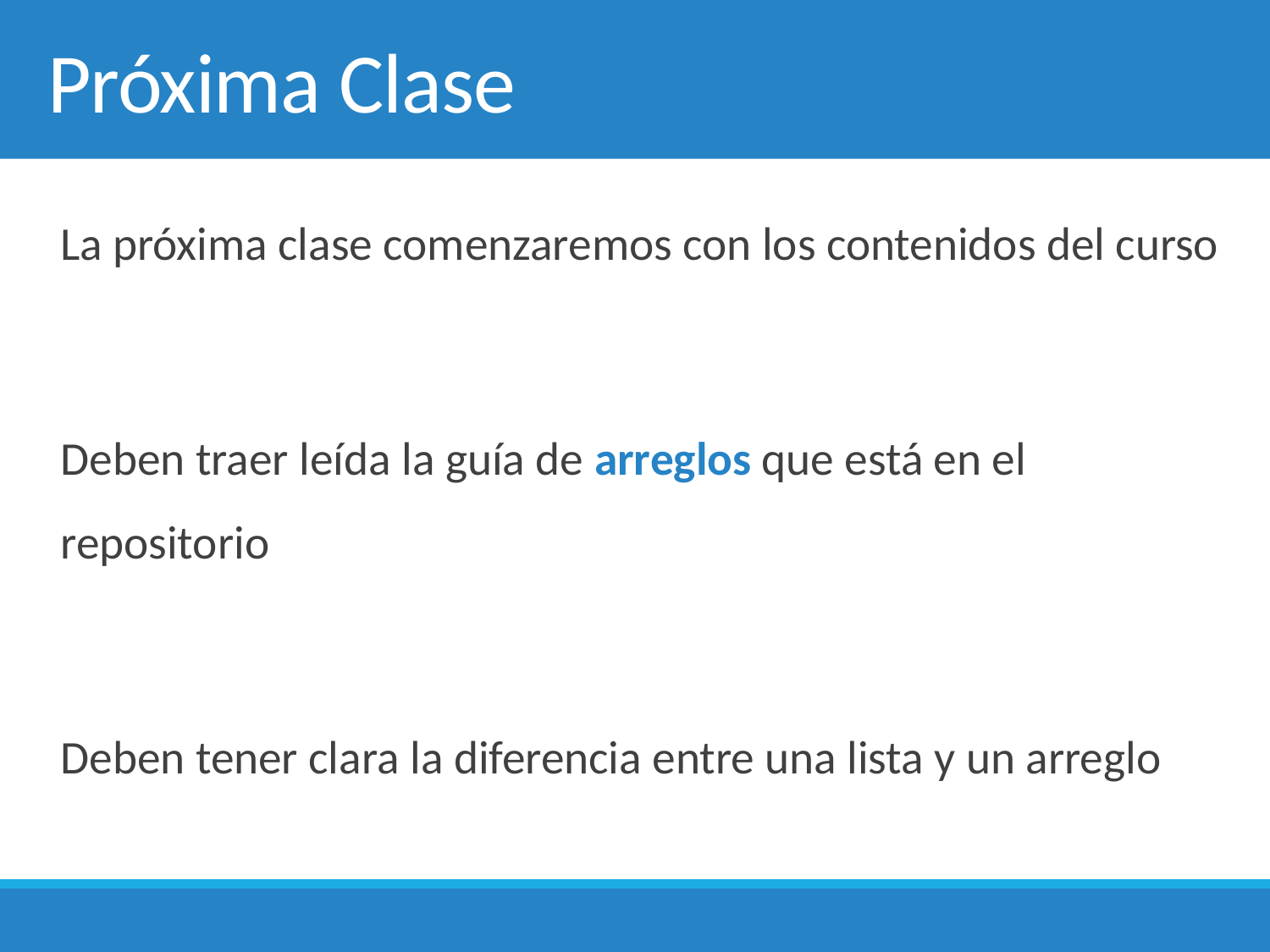

# Próxima Clase
La próxima clase comenzaremos con los contenidos del curso

Deben traer leída la guía de arreglos que está en el repositorio

Deben tener clara la diferencia entre una lista y un arreglo